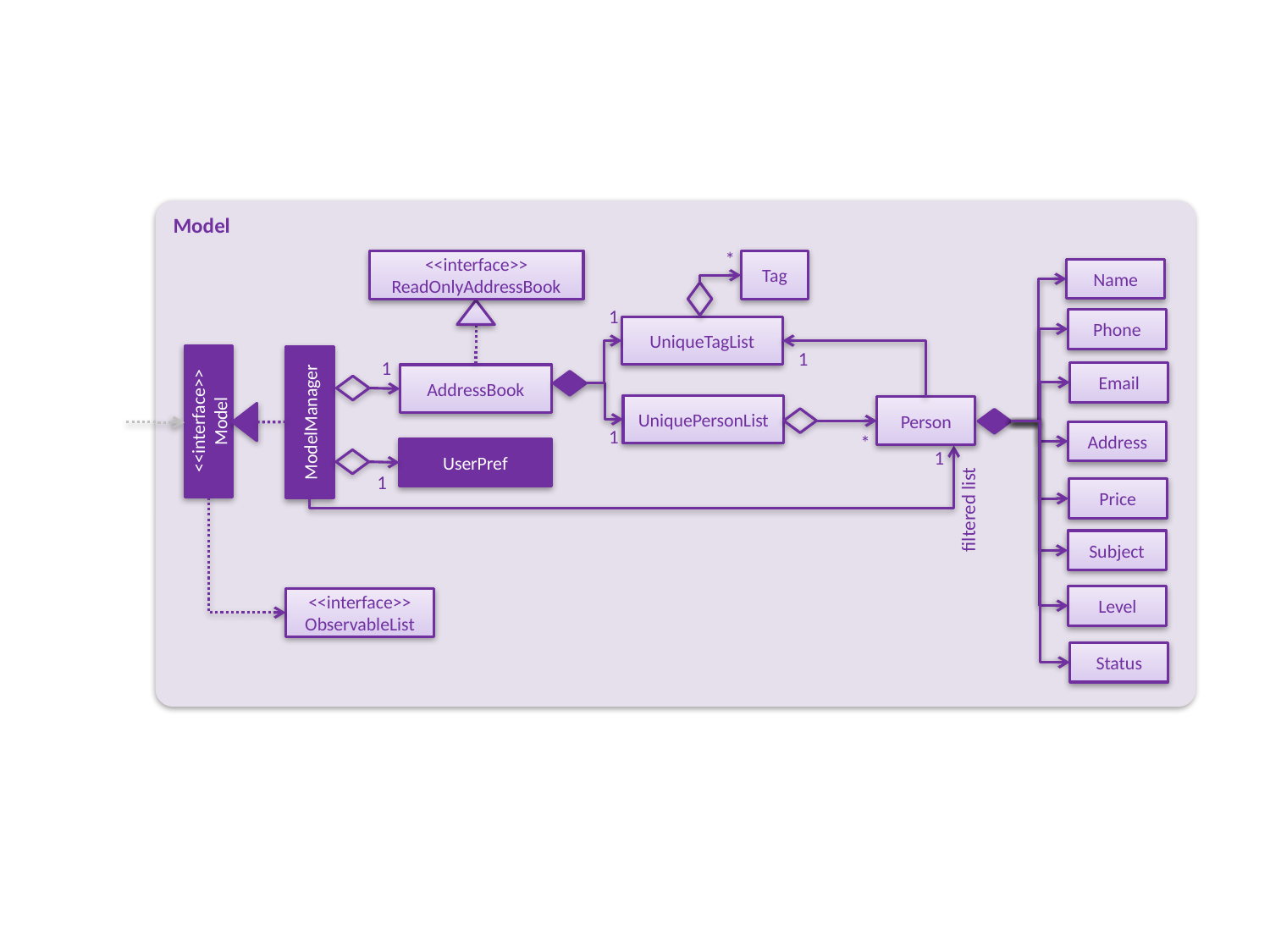

Model
*
<<interface>>
ReadOnlyAddressBook
Tag
Name

1
Phone
UniqueTagList
1
1
Email
AddressBook

UniquePersonList
Person
<<interface>>
Model
ModelManager

Address
1
*
UserPref
1

1
Price
filtered list
Subject
Level
<<interface>>
ObservableList
Status